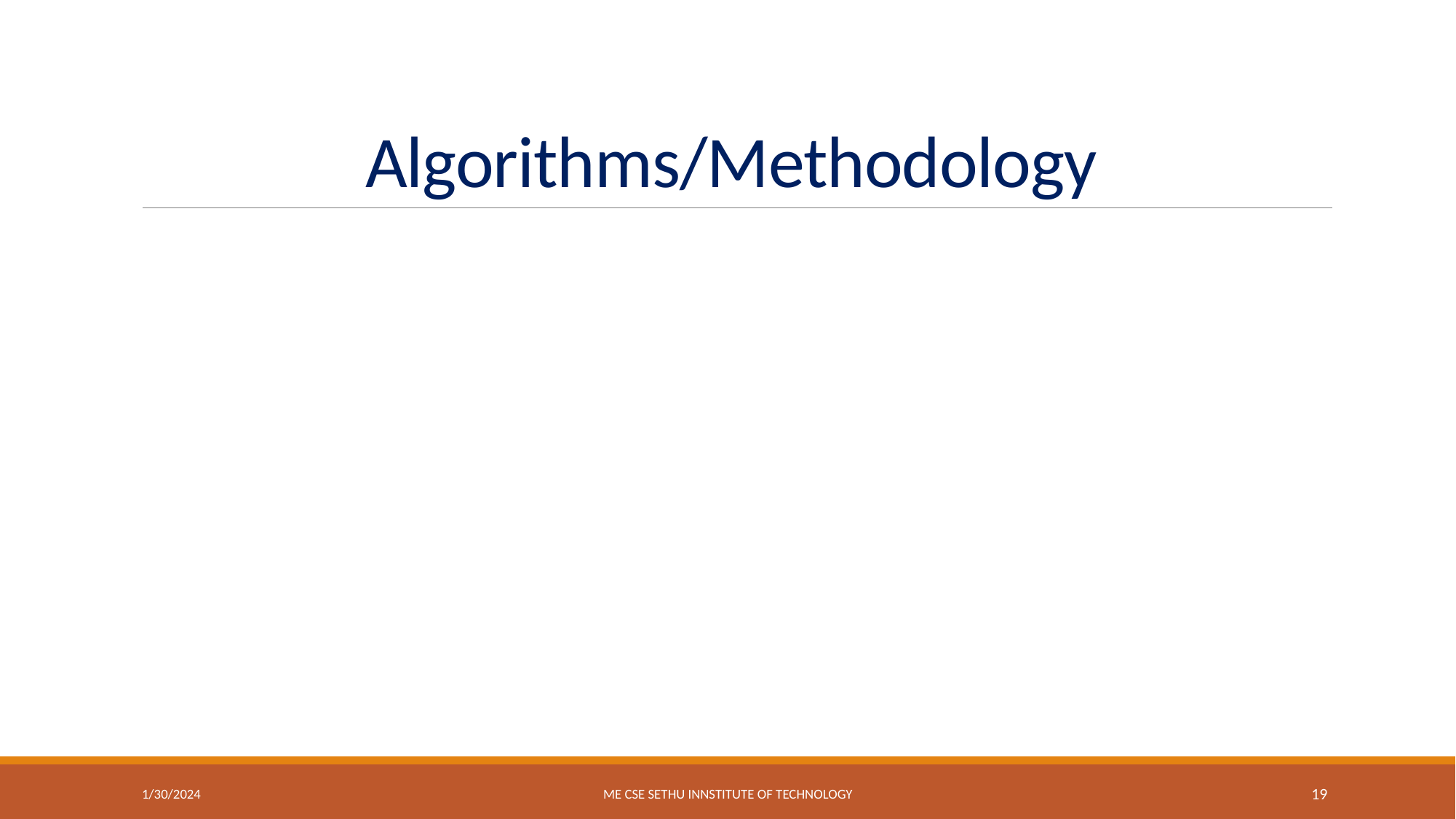

# Algorithms/Methodology

1/30/2024
ME CSE SETHU INNSTITUTE OF TECHNOLOGY
19